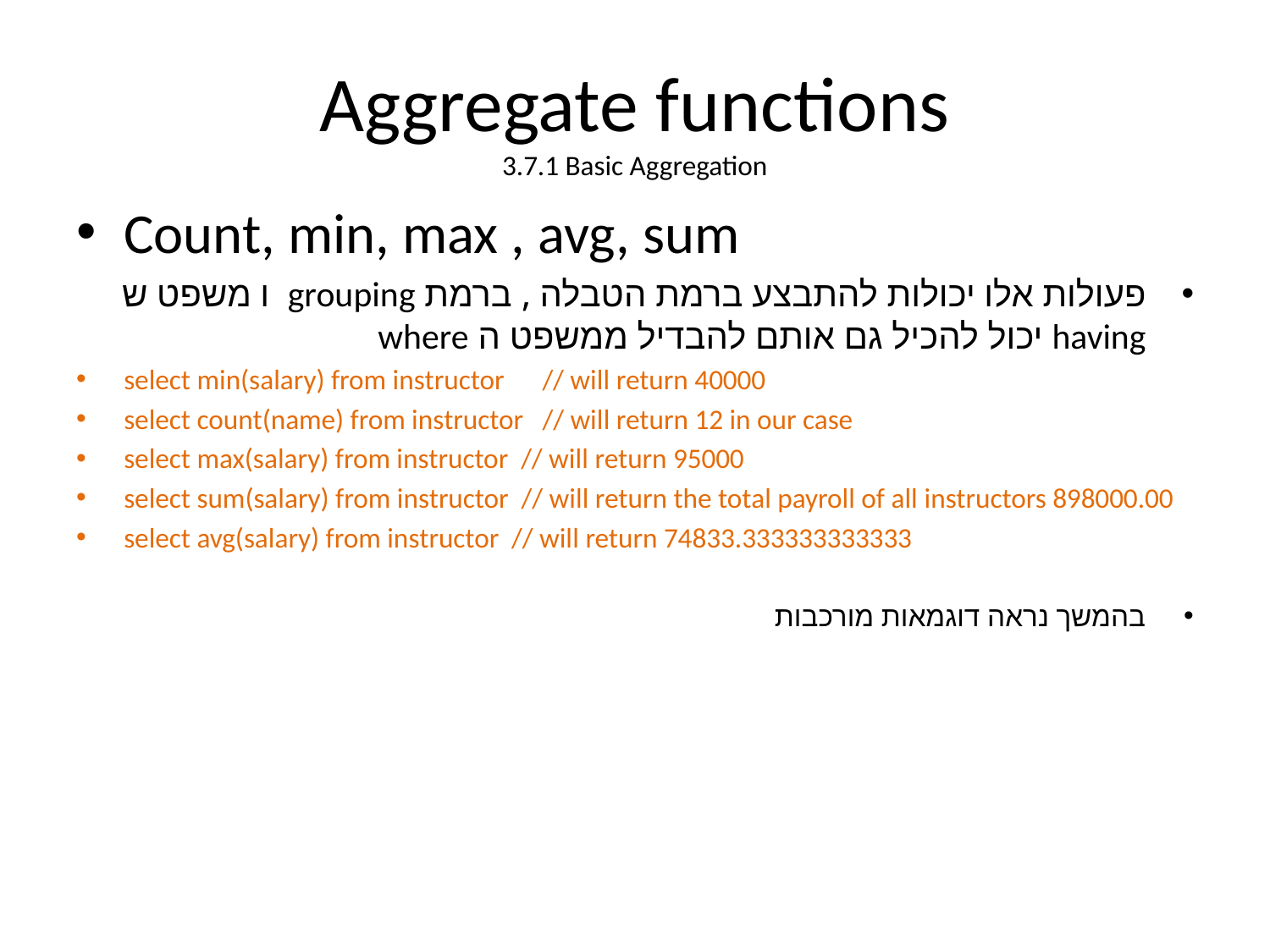

# Aggregate functions 3.7.1 Basic Aggregation
Count, min, max , avg, sum
פעולות אלו יכולות להתבצע ברמת הטבלה , ברמת grouping  ו משפט ש having יכול להכיל גם אותם להבדיל ממשפט ה where
select min(salary) from instructor      // will return 40000
select count(name) from instructor   // will return 12 in our case
select max(salary) from instructor  // will return 95000
select sum(salary) from instructor  // will return the total payroll of all instructors 898000.00
select avg(salary) from instructor  // will return 74833.333333333333

בהמשך נראה דוגמאות מורכבות